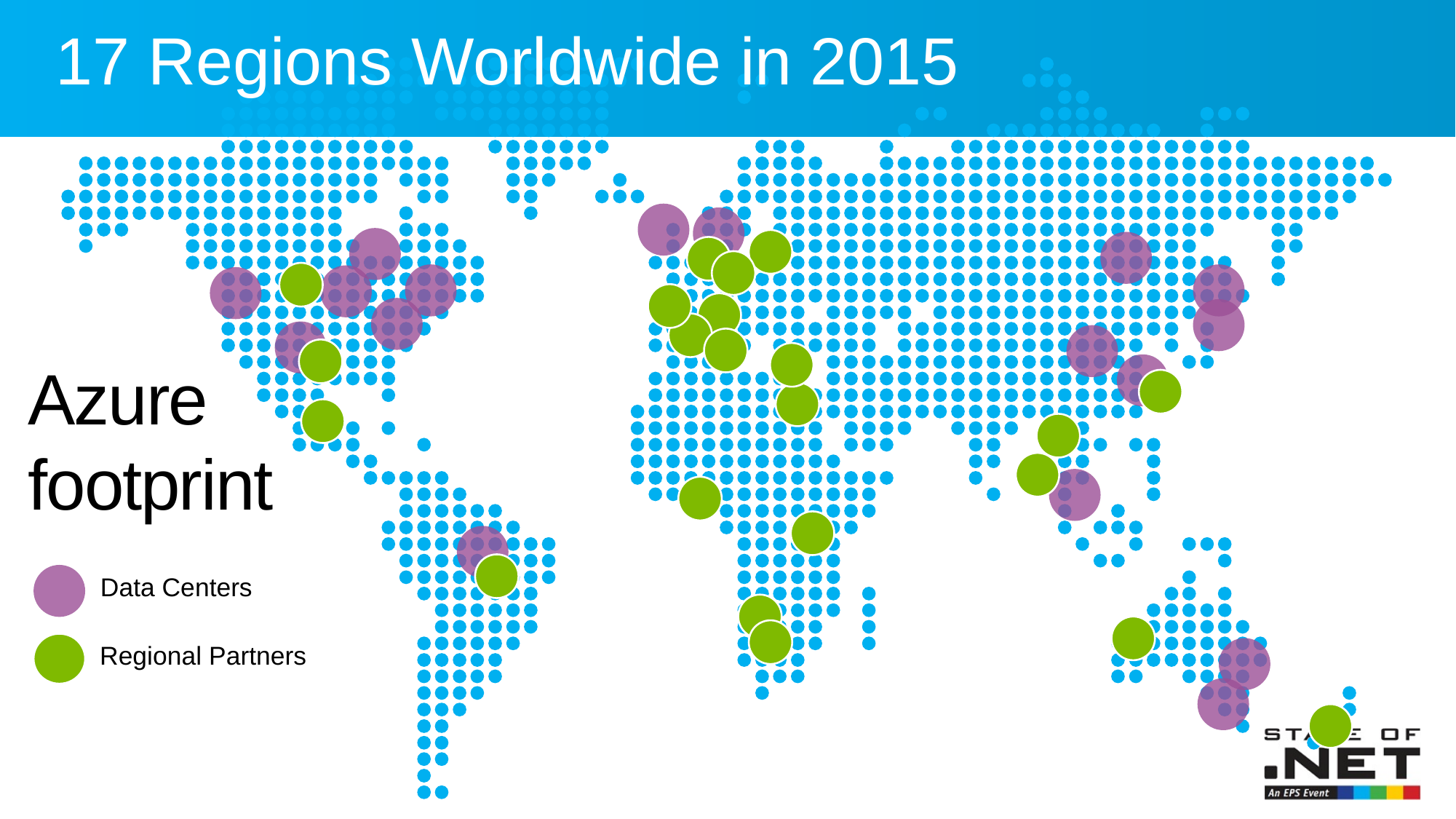

# 17 Regions Worldwide in 2015

Azure footprint

Data Centers

Regional Partners